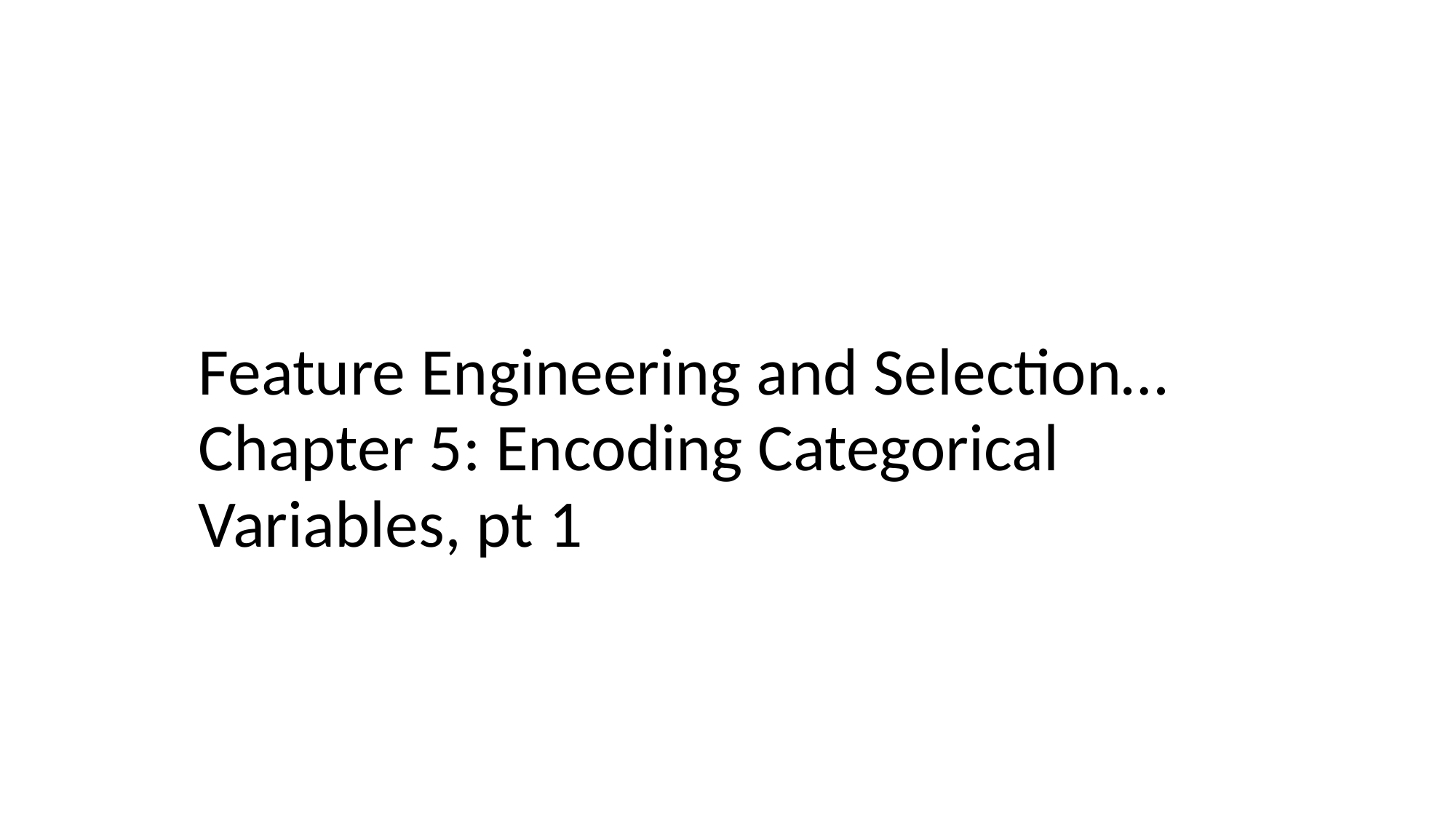

# Feature Engineering and Selection… Chapter 5: Encoding Categorical Variables, pt 1
Bryan Shalloway
2019-09-24